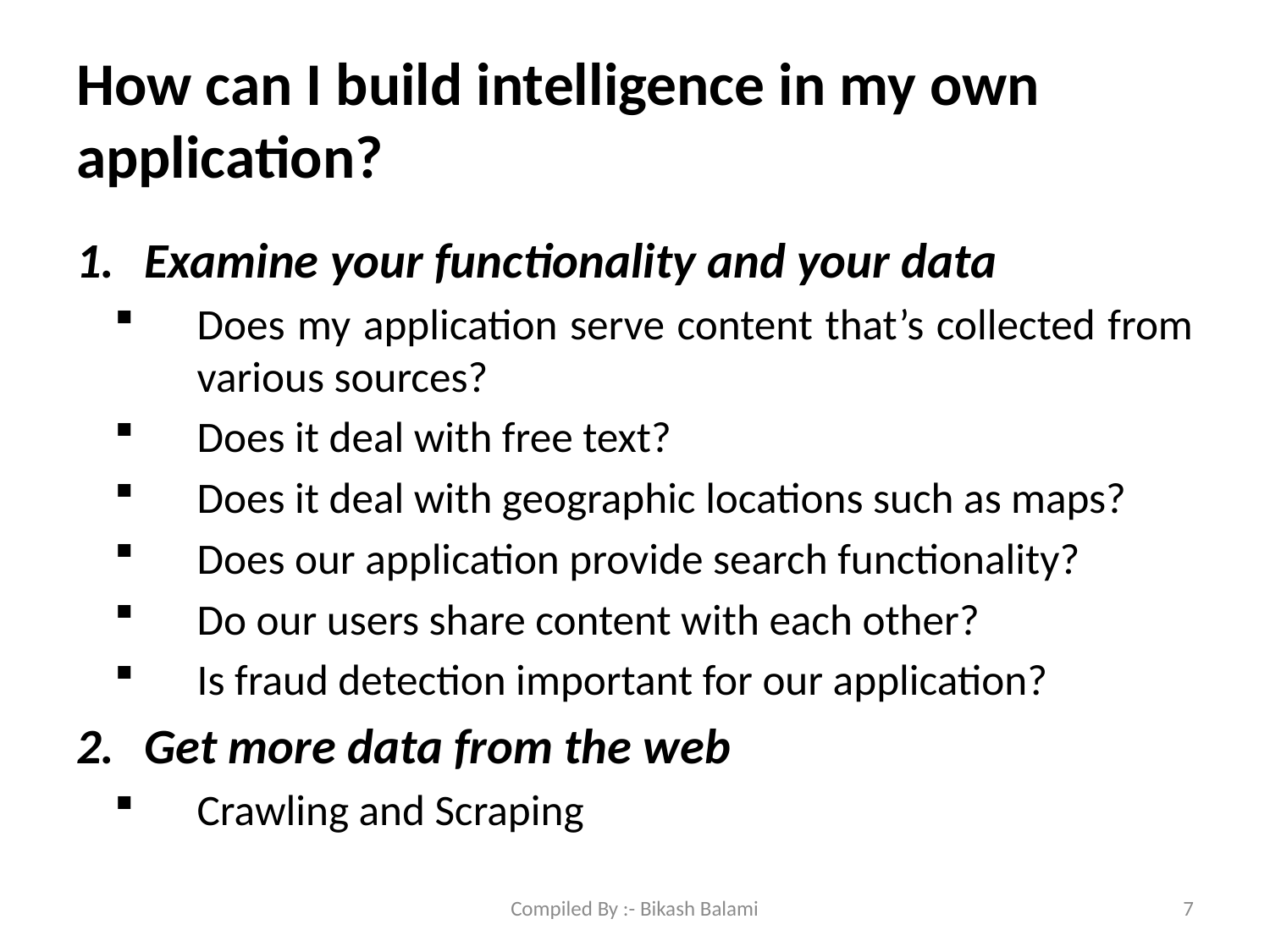

# How can I build intelligence in my own application?
Examine your functionality and your data
Does my application serve content that’s collected from various sources?
Does it deal with free text?
Does it deal with geographic locations such as maps?
Does our application provide search functionality?
Do our users share content with each other?
Is fraud detection important for our application?
Get more data from the web
Crawling and Scraping
Compiled By :- Bikash Balami
7